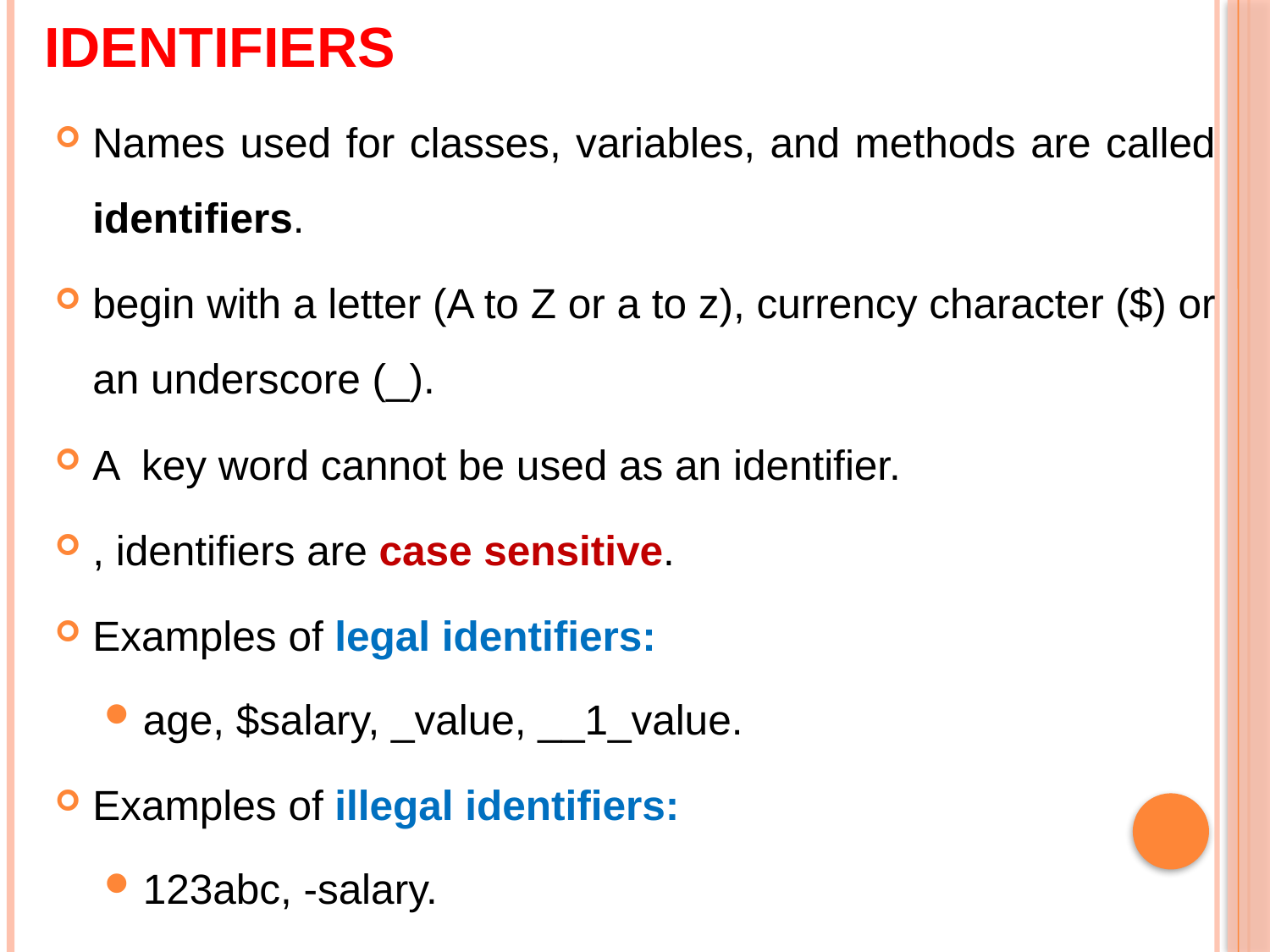

# identifiers
Names used for classes, variables, and methods are called identifiers.
begin with a letter (A to Z or a to z), currency character ($) or an underscore (_).
A  key word cannot be used as an identifier.
, identifiers are case sensitive.
Examples of legal identifiers:
age, $salary, _value, __1_value.
Examples of illegal identifiers:
123abc, -salary.